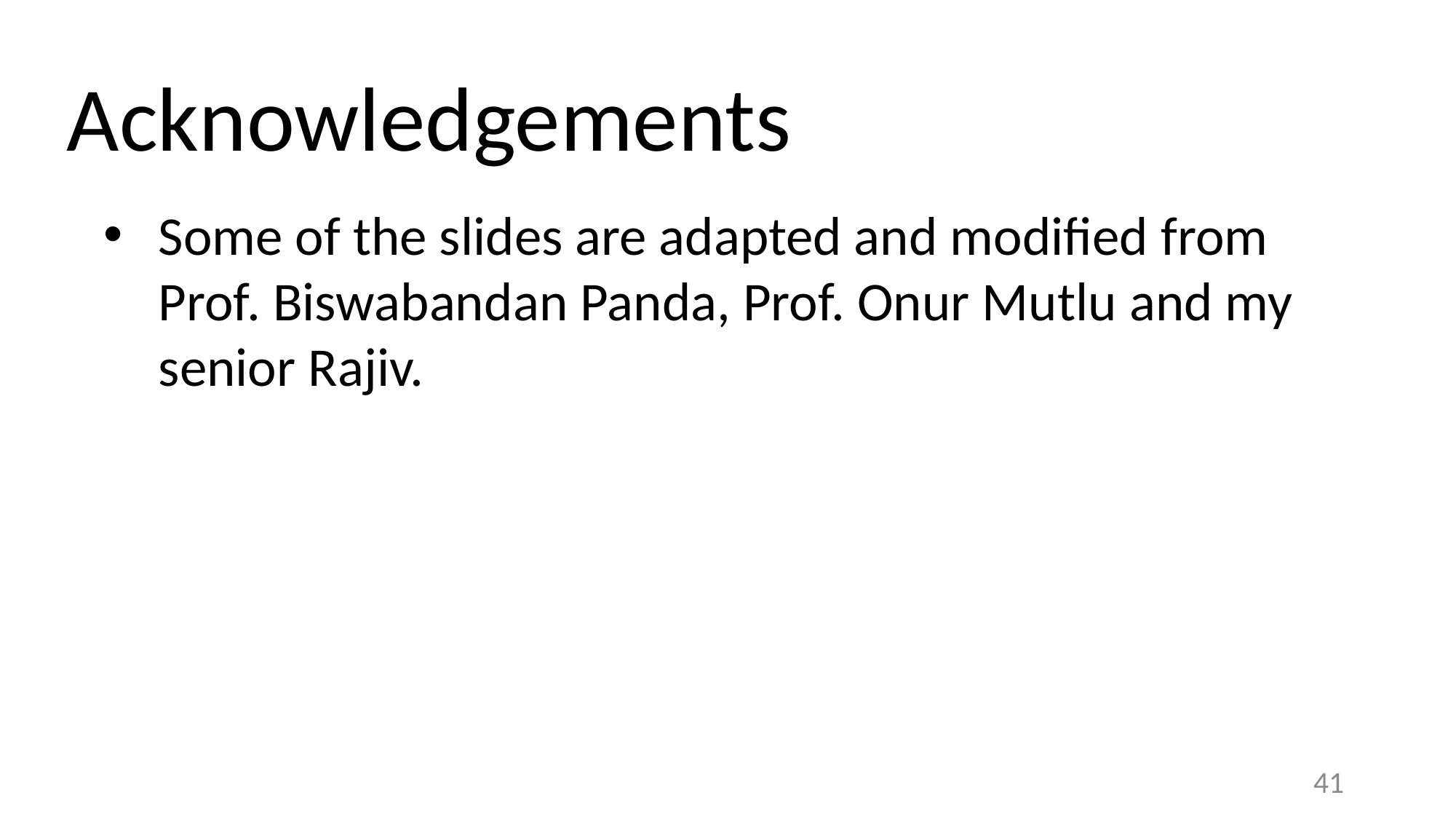

# Acknowledgements
Some of the slides are adapted and modified from Prof. Biswabandan Panda, Prof. Onur Mutlu and my senior Rajiv.
41